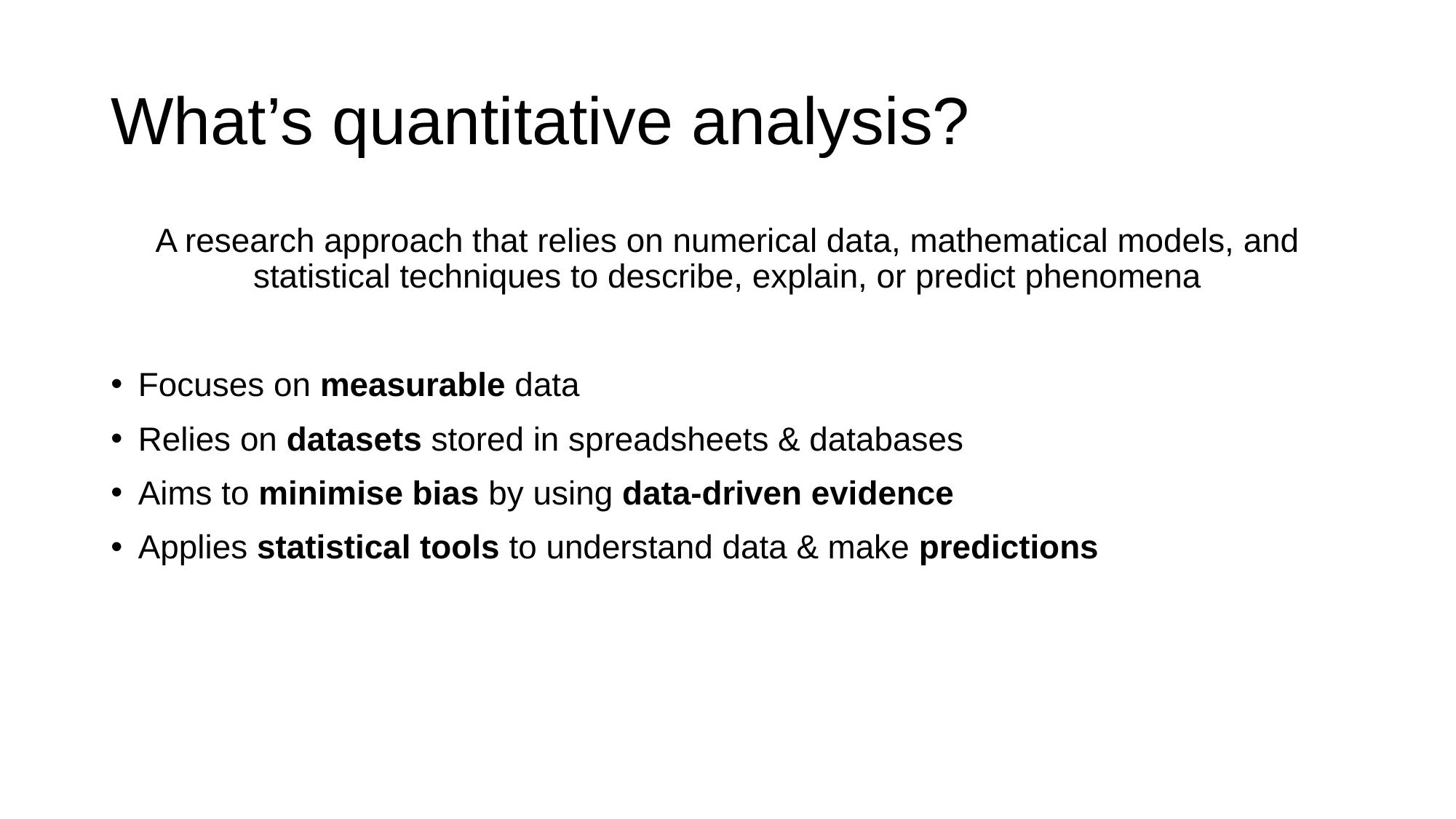

# What’s quantitative analysis?
A research approach that relies on numerical data, mathematical models, and statistical techniques to describe, explain, or predict phenomena

Focuses on measurable data
Relies on datasets stored in spreadsheets & databases
Aims to minimise bias by using data-driven evidence
Applies statistical tools to understand data & make predictions